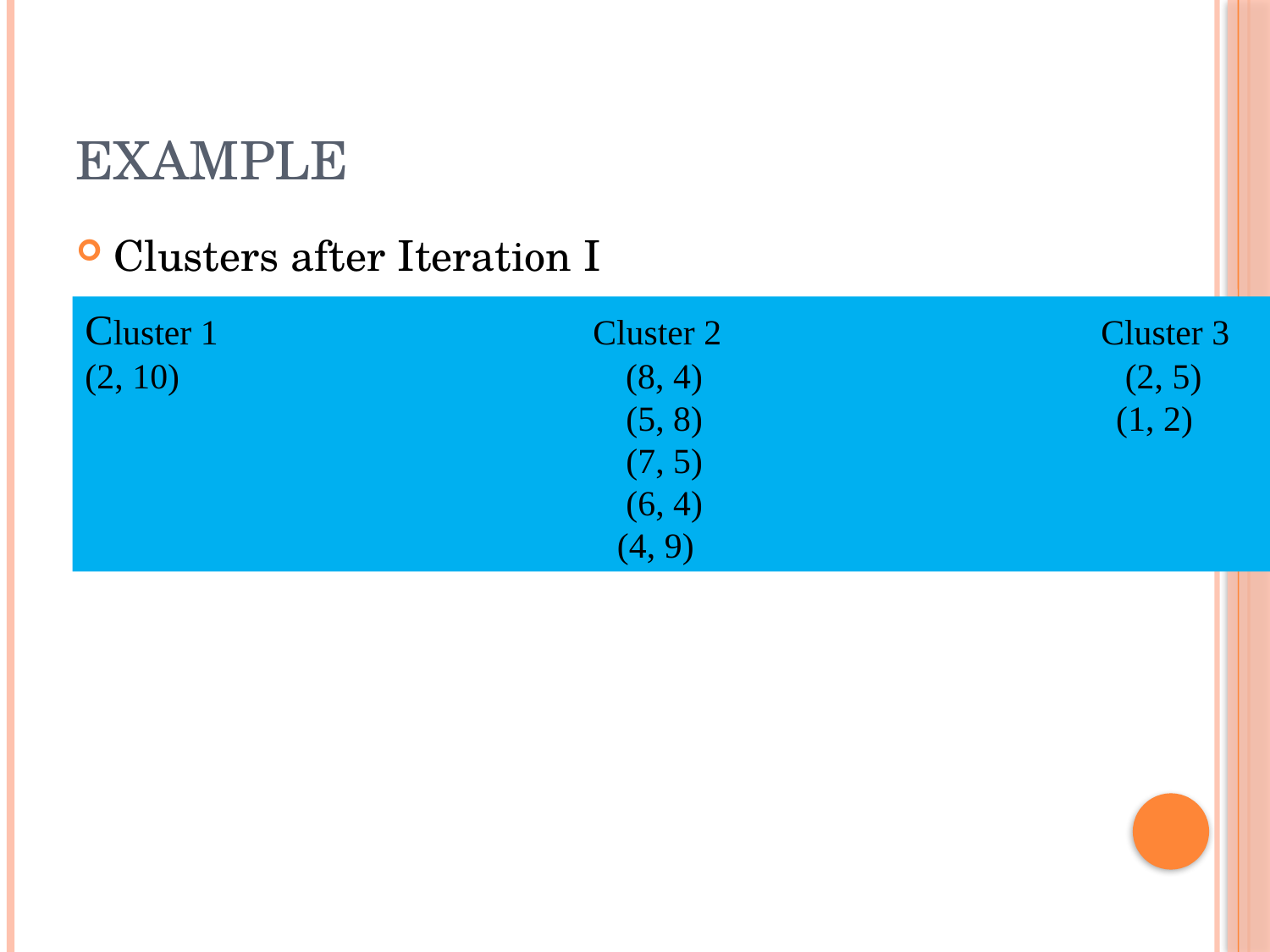

# Example
Clusters after Iteration I

Cluster 1			Cluster 2			Cluster 3
(2, 10)			                  (8, 4)			                 (2, 5)
			                  (5, 8)			                (1, 2)
			                  (7, 5)
			                  (6, 4)
			                 (4, 9)